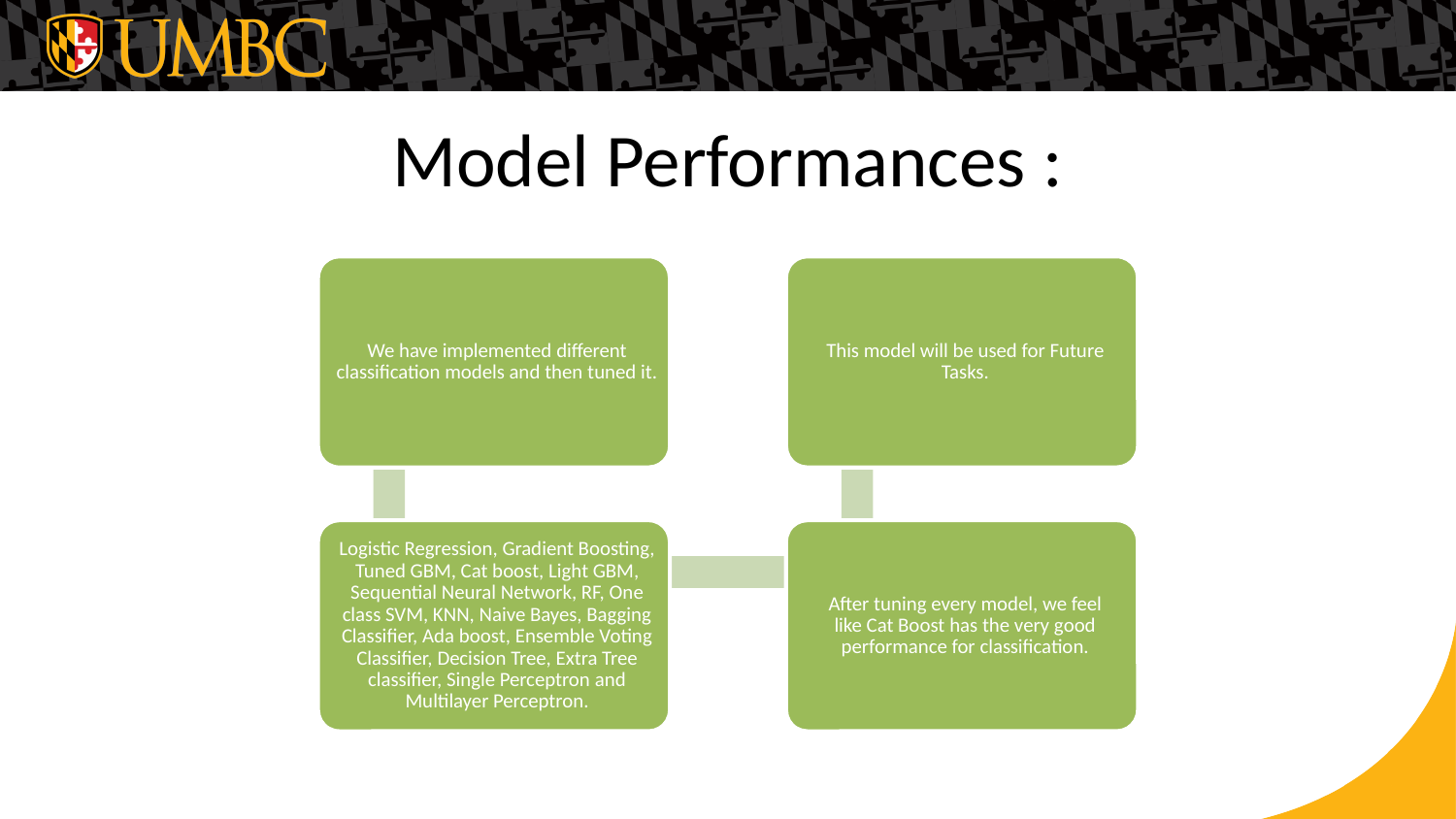

# Model Performances :
We have implemented different classification models and then tuned it.
Logistic Regression, Gradient Boosting, Tuned GBM, Cat boost, Light GBM, Sequential Neural Network, RF, One class SVM, KNN, Naive Bayes, Bagging Classifier, Ada boost, Ensemble Voting Classifier, Decision Tree, Extra Tree classifier, Single Perceptron and Multilayer Perceptron.
After tuning every model, we feel like Cat Boost has the very good performance for classification.
This model will be used for Future Tasks.